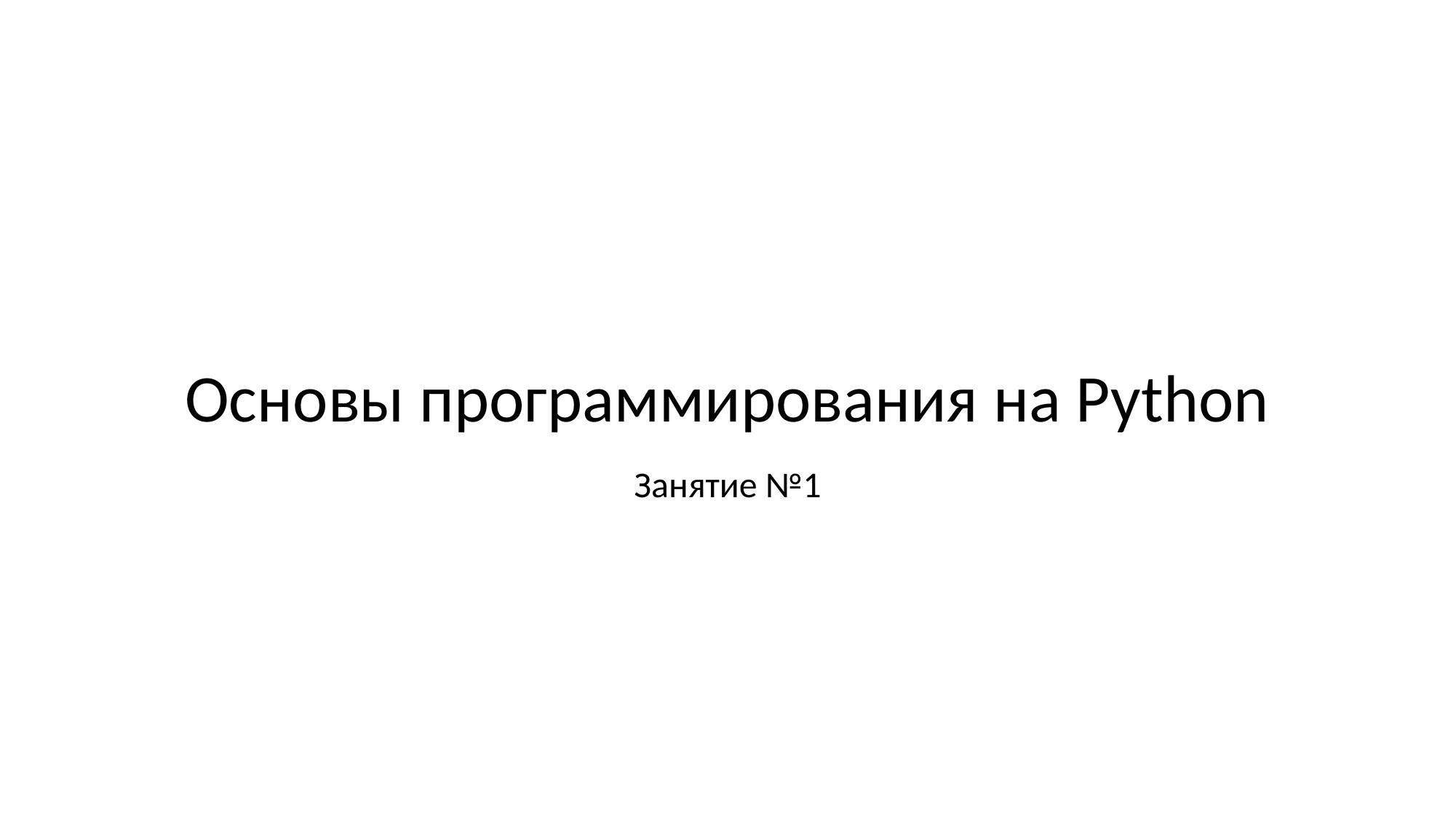

# Основы программирования на Python
Занятие №1